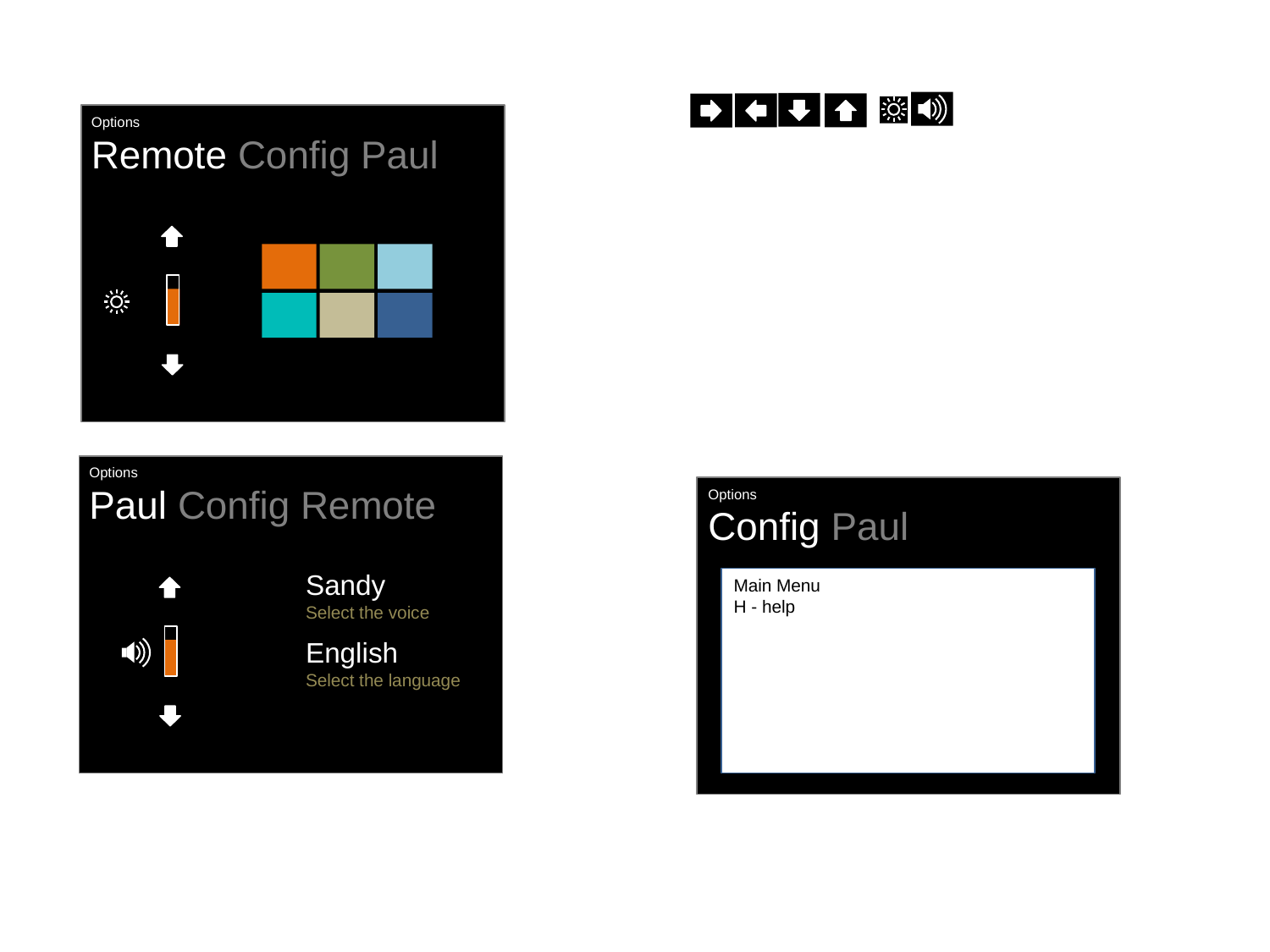

Options
Remote Config Paul

Options
Paul Config Remote
Options
Config Paul
Main Menu
H - help

Sandy
Select the voice
English
Select the language